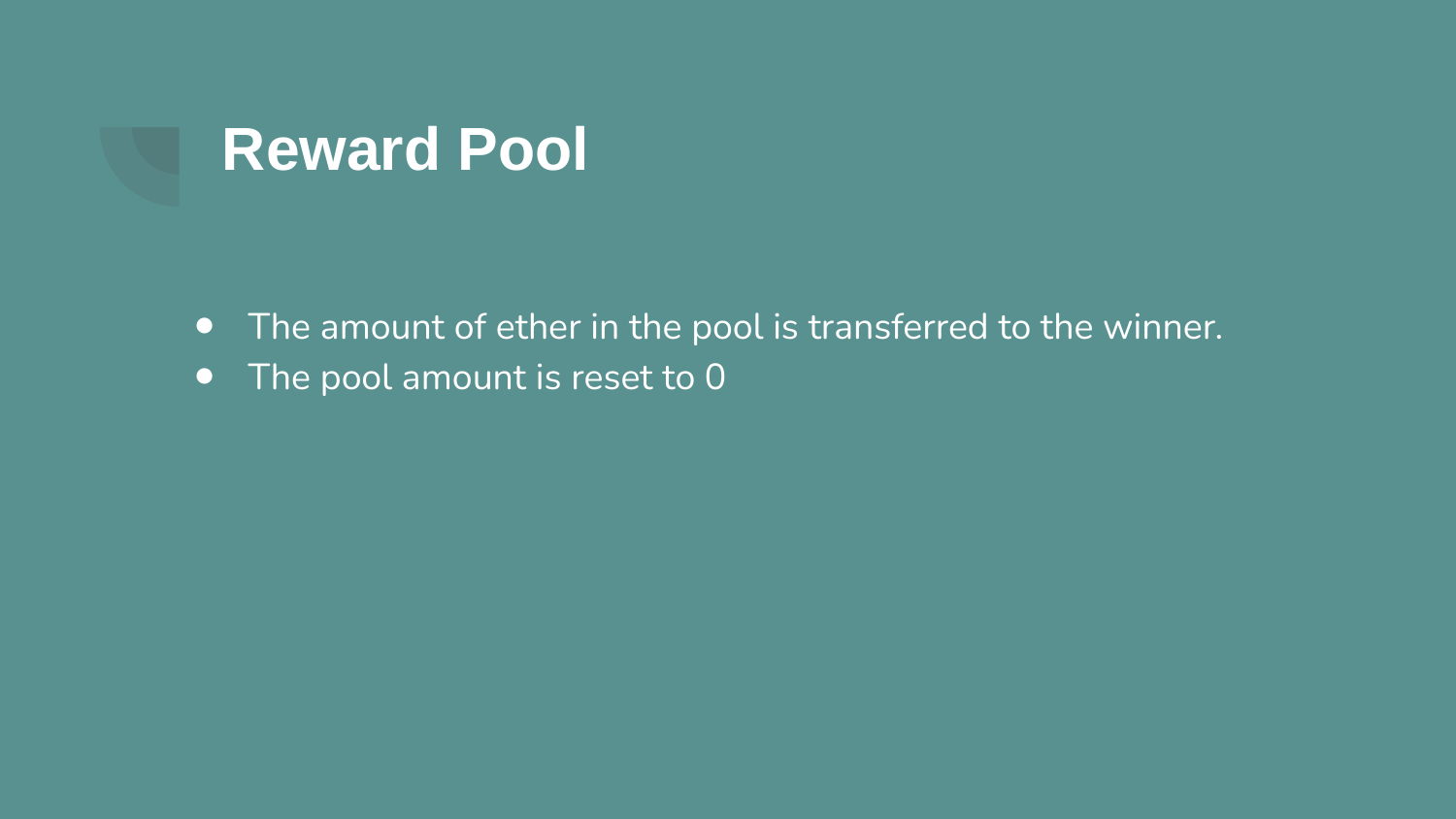

# Reward Pool
The amount of ether in the pool is transferred to the winner.
The pool amount is reset to 0